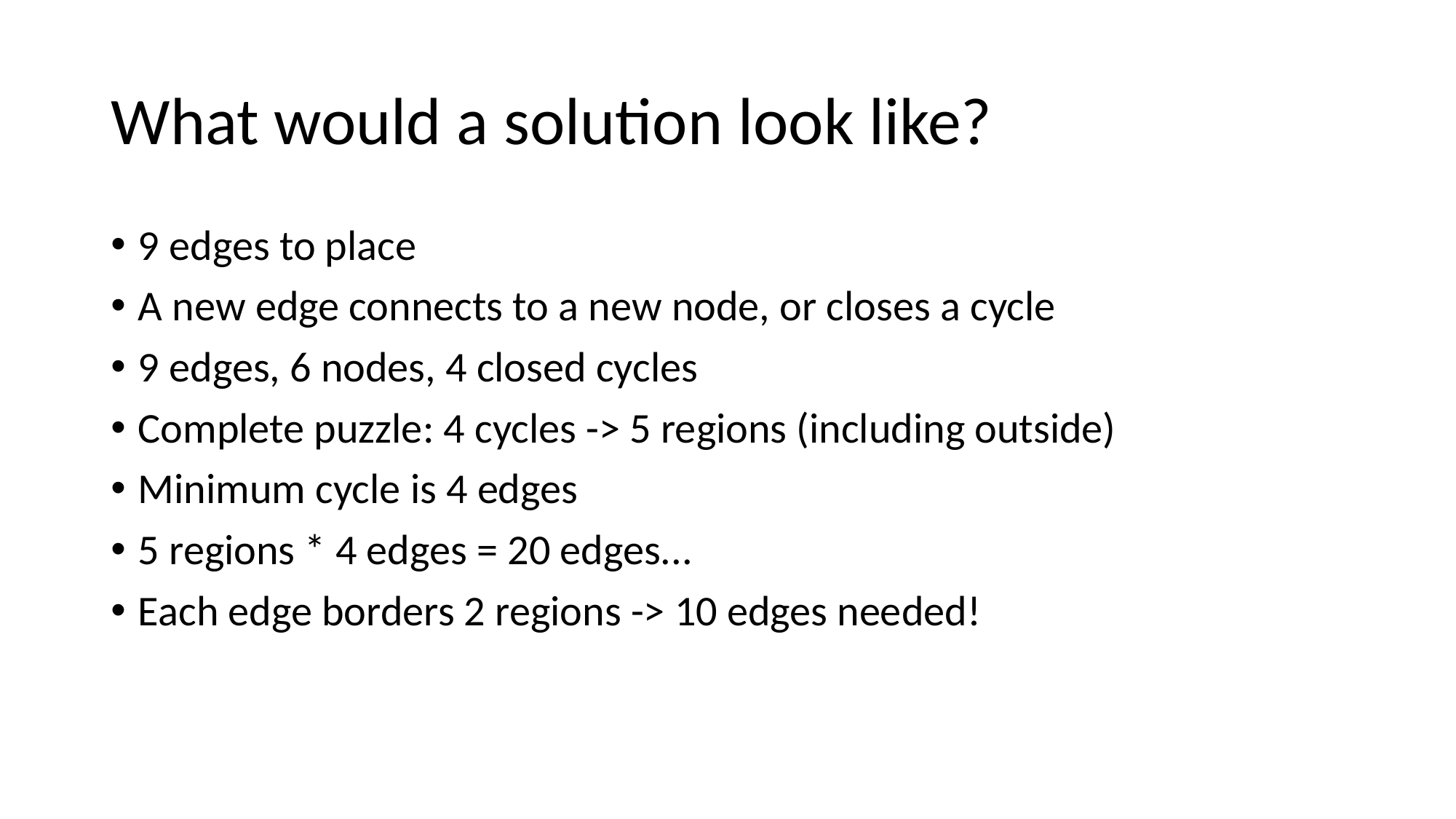

# What would a solution look like?
9 edges to place
A new edge connects to a new node, or closes a cycle
9 edges, 6 nodes, 4 closed cycles
Complete puzzle: 4 cycles -> 5 regions (including outside)
Minimum cycle is 4 edges
5 regions * 4 edges = 20 edges...
Each edge borders 2 regions -> 10 edges needed!